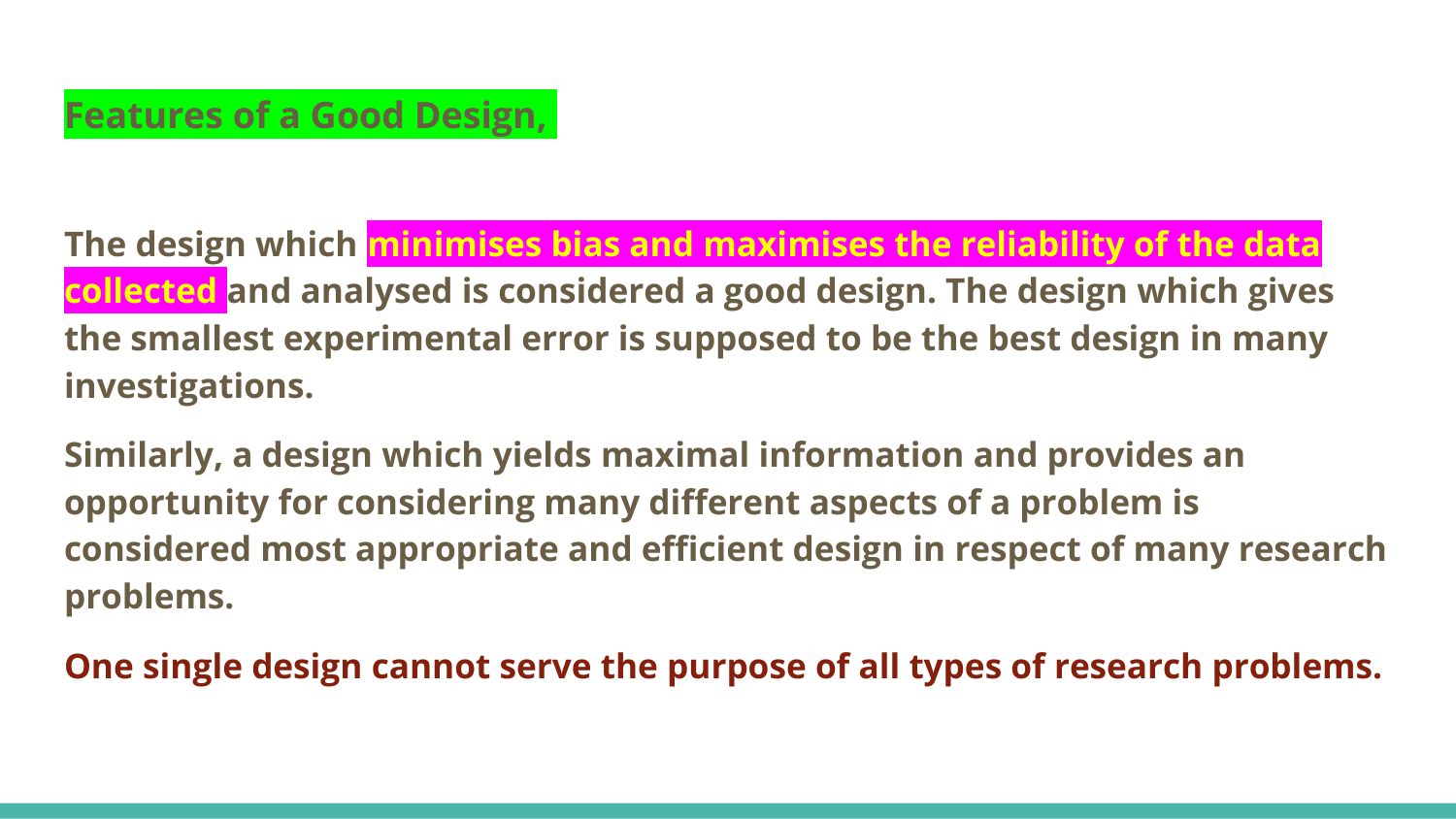

# Features of a Good Design,
The design which minimises bias and maximises the reliability of the data collected and analysed is considered a good design. The design which gives the smallest experimental error is supposed to be the best design in many investigations.
Similarly, a design which yields maximal information and provides an opportunity for considering many different aspects of a problem is considered most appropriate and efficient design in respect of many research problems.
One single design cannot serve the purpose of all types of research problems.